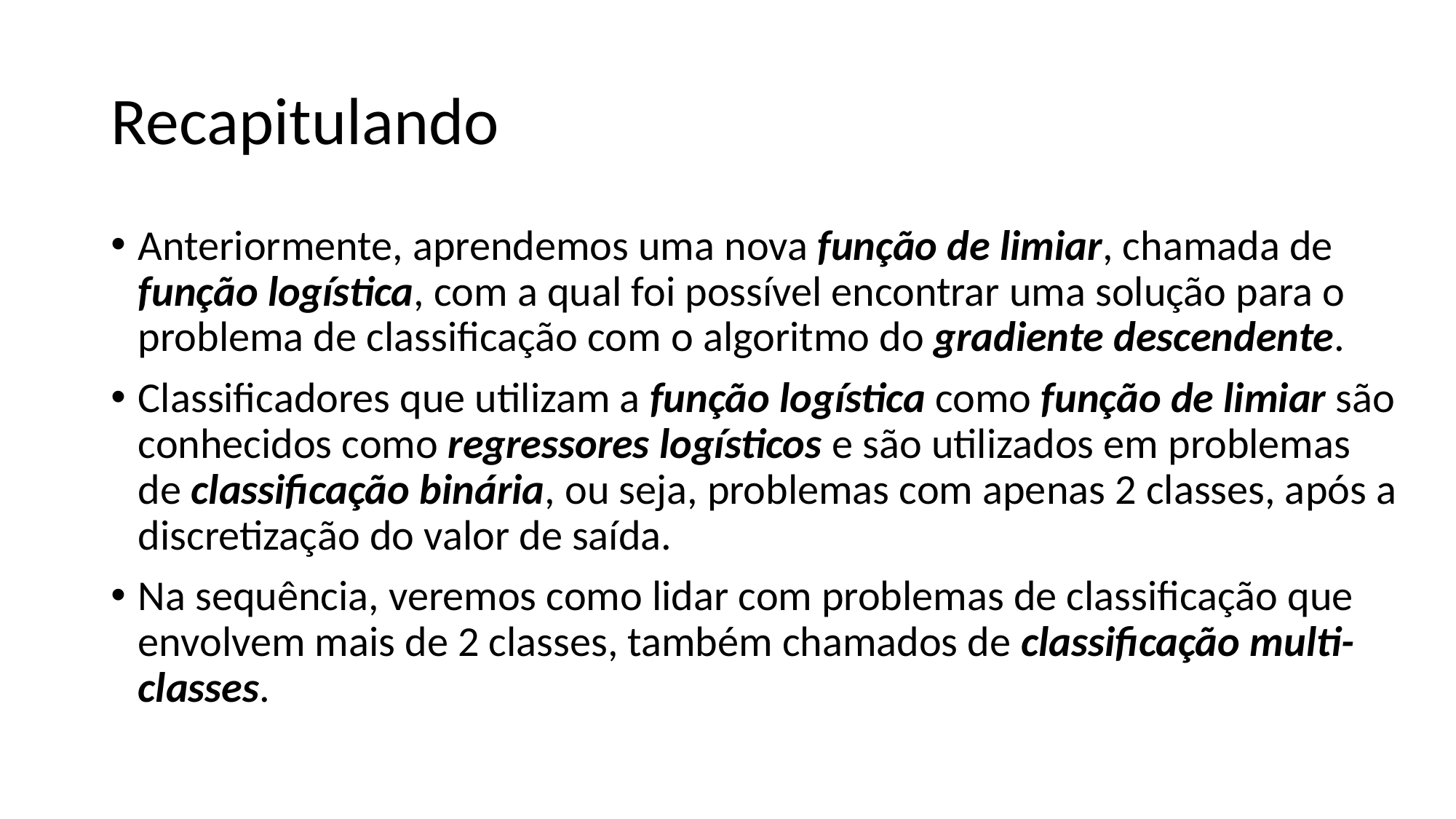

# Recapitulando
Anteriormente, aprendemos uma nova função de limiar, chamada de função logística, com a qual foi possível encontrar uma solução para o problema de classificação com o algoritmo do gradiente descendente.
Classificadores que utilizam a função logística como função de limiar são conhecidos como regressores logísticos e são utilizados em problemas de classificação binária, ou seja, problemas com apenas 2 classes, após a discretização do valor de saída.
Na sequência, veremos como lidar com problemas de classificação que envolvem mais de 2 classes, também chamados de classificação multi-classes.